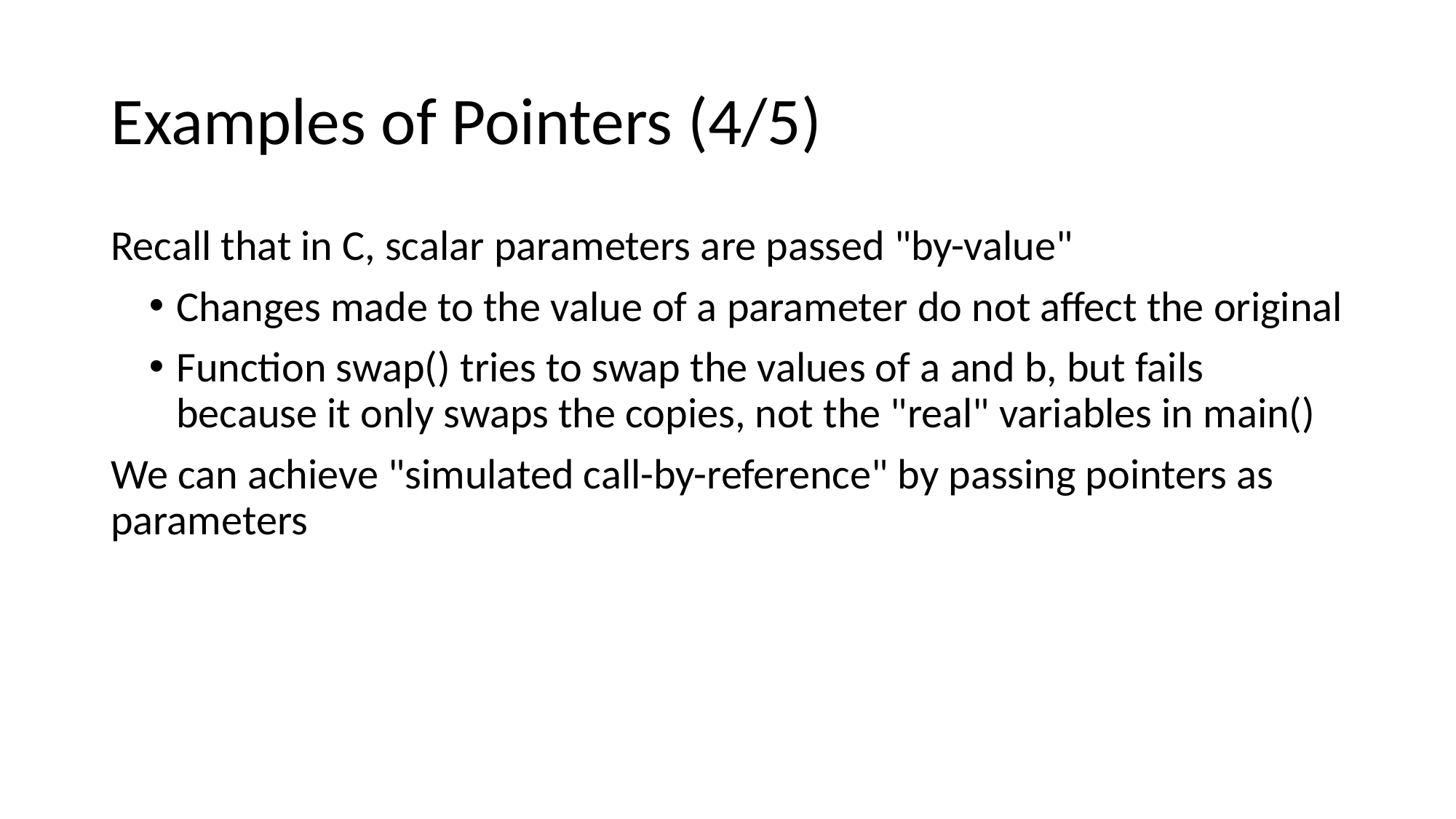

# Examples of Pointers (4/5)
Recall that in C, scalar parameters are passed "by-value"
Changes made to the value of a parameter do not affect the original
Function swap() tries to swap the values of a and b, but fails because it only swaps the copies, not the "real" variables in main()
We can achieve "simulated call-by-reference" by passing pointers as parameters